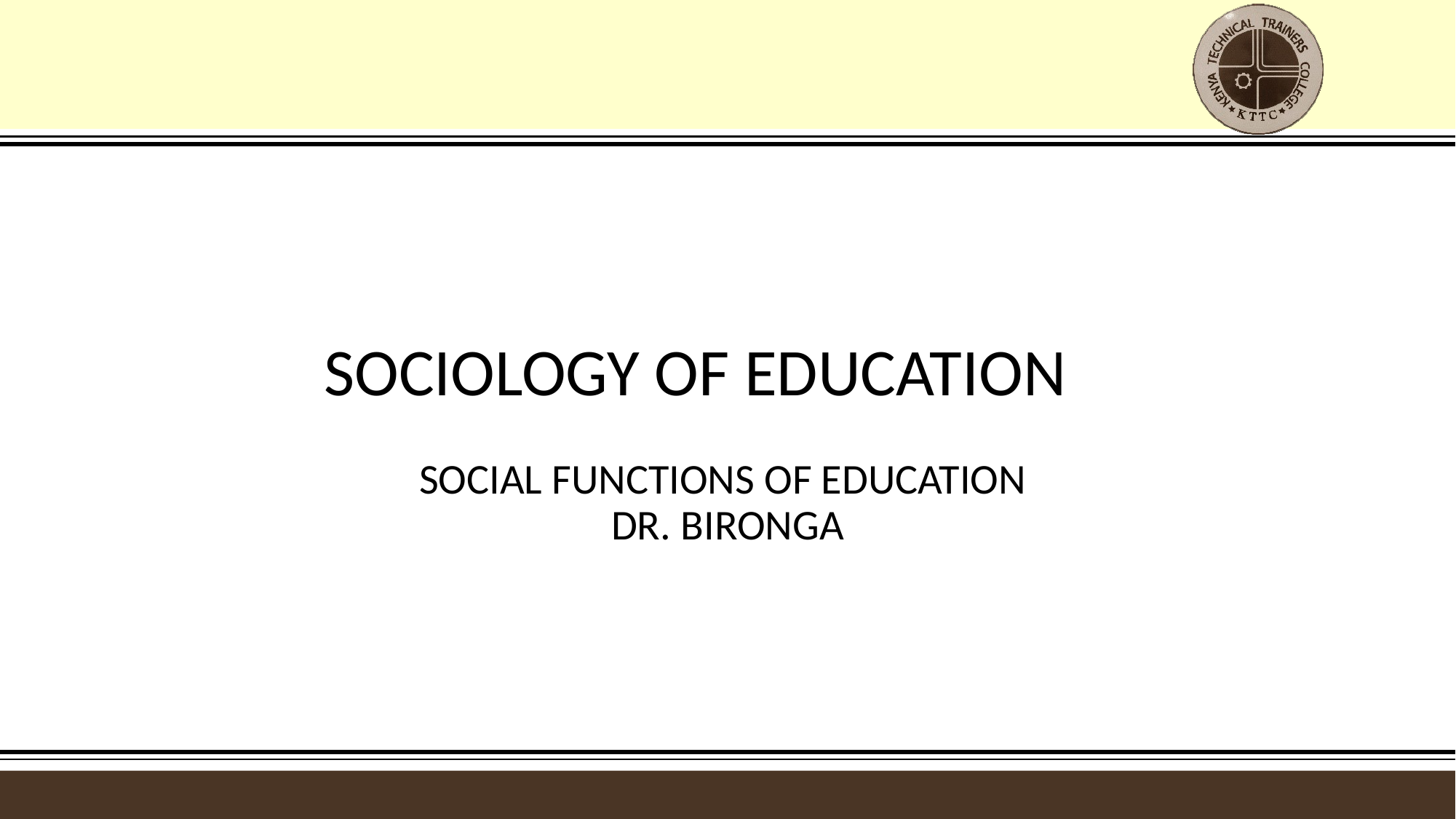

# SOCIOLOGY OF EDUCATION
SOCIAL FUNCTIONS OF EDUCATION
DR. BIRONGA